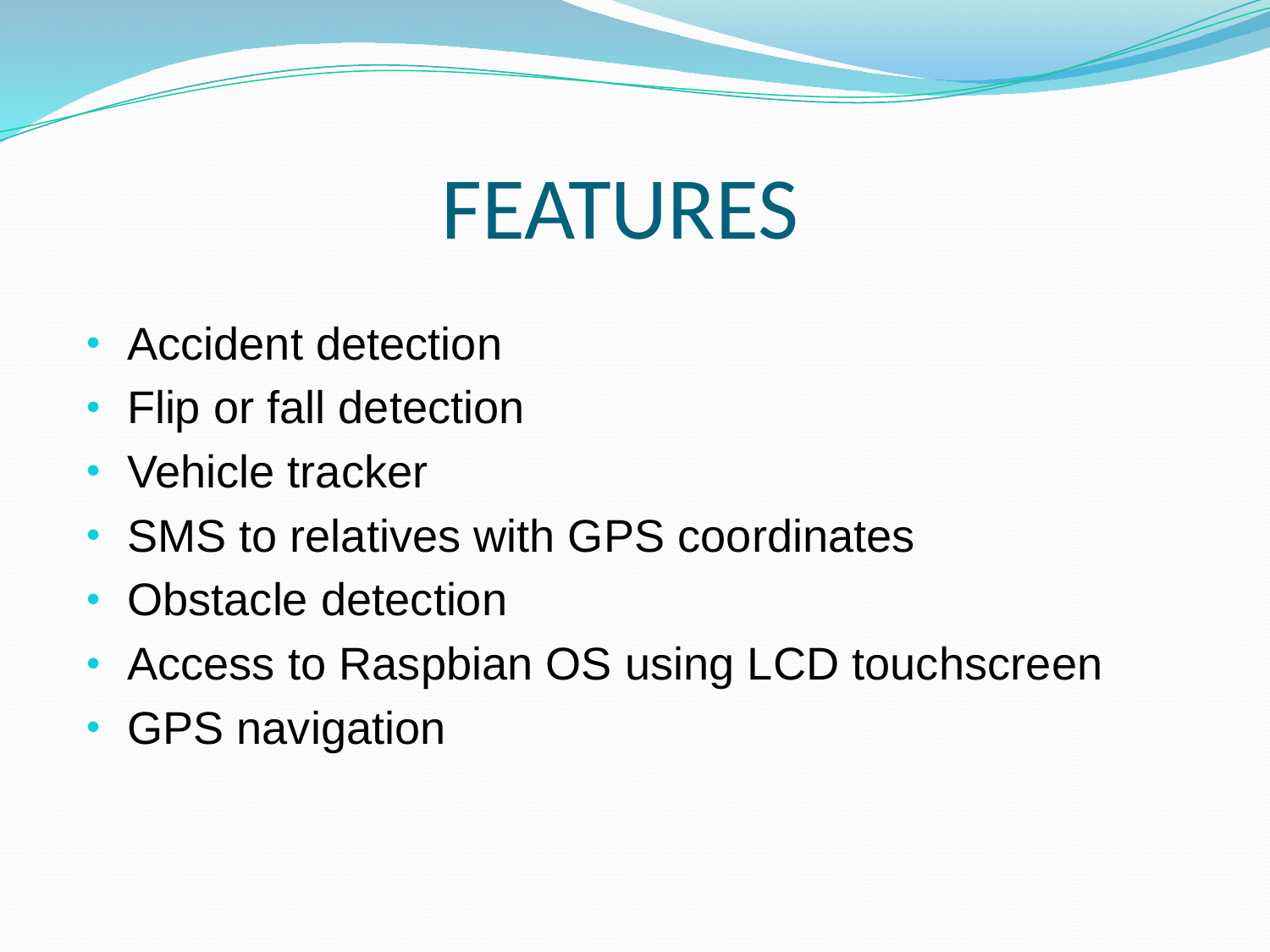

# FEATURES

 Accident detection
 Flip or fall detection
 Vehicle tracker
 SMS to relatives with GPS coordinates
 Obstacle detection
 Access to Raspbian OS using LCD touchscreen
 GPS navigation